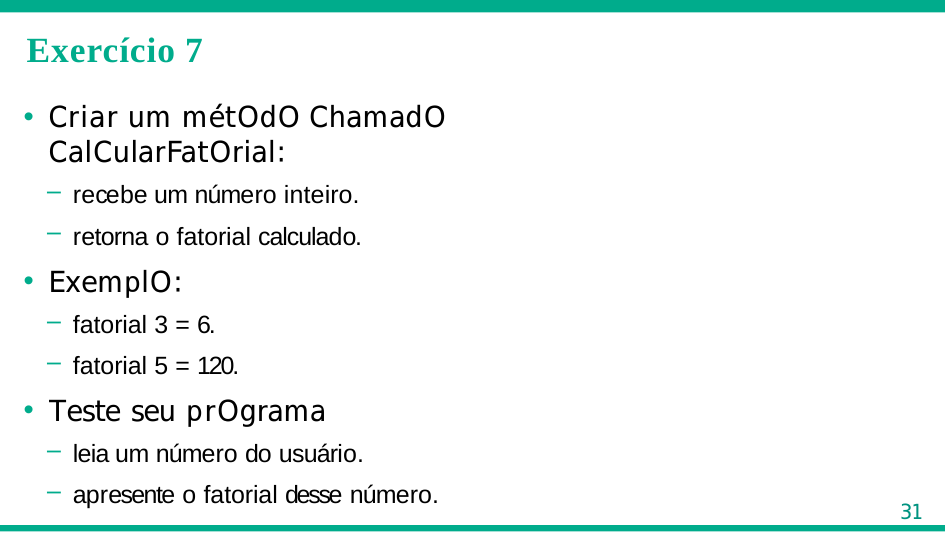

# Exercício 7
Criar um método chamado calcularFatorial:
recebe um número inteiro.
retorna o fatorial calculado.
Exemplo:
fatorial 3 = 6.
fatorial 5 = 120.
Teste seu programa
leia um número do usuário.
apresente o fatorial desse número.
31